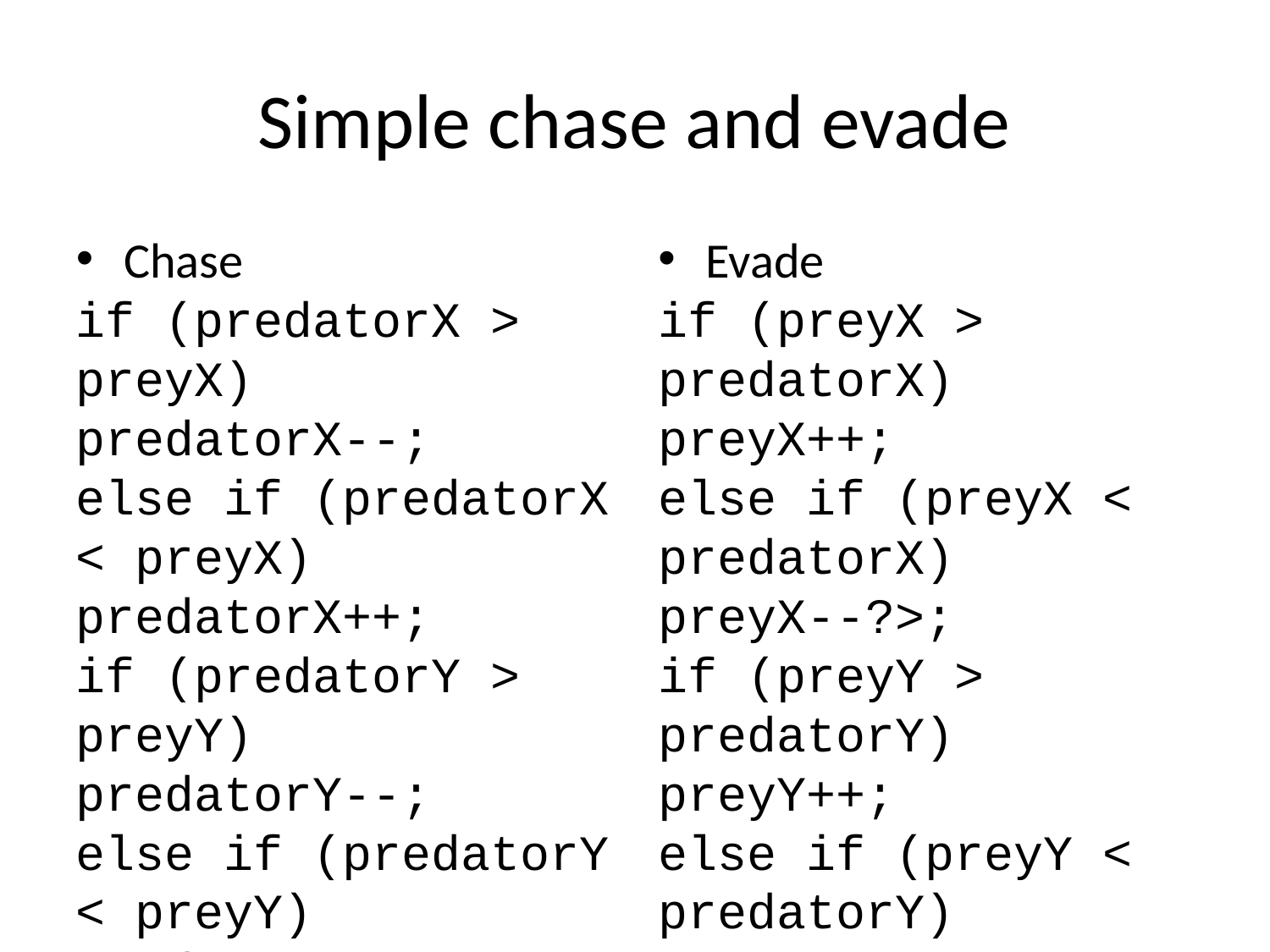

Simple chase and evade
Chase
if (predatorX > preyX)
predatorX--;
else if (predatorX < preyX)
predatorX++;
if (predatorY > preyY)
predatorY--;
else if (predatorY < preyY)
predatorY++;
Evade
if (preyX > predatorX)
preyX++;
else if (preyX < predatorX)
preyX--?>;
if (preyY > predatorY)
preyY++;
else if (preyY < predatorY)
preyY--;